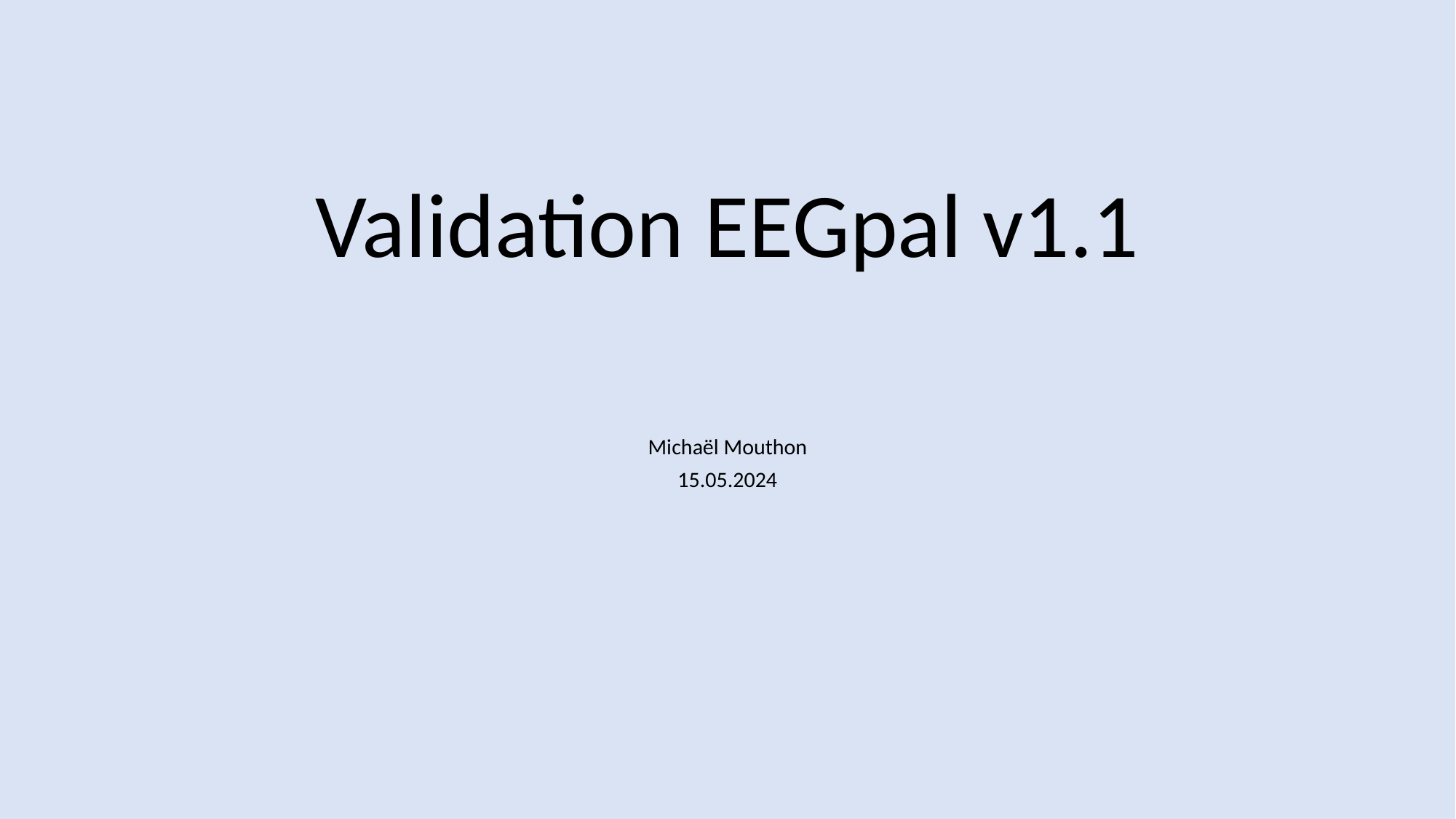

# Validation EEGpal v1.1
Michaël Mouthon
15.05.2024